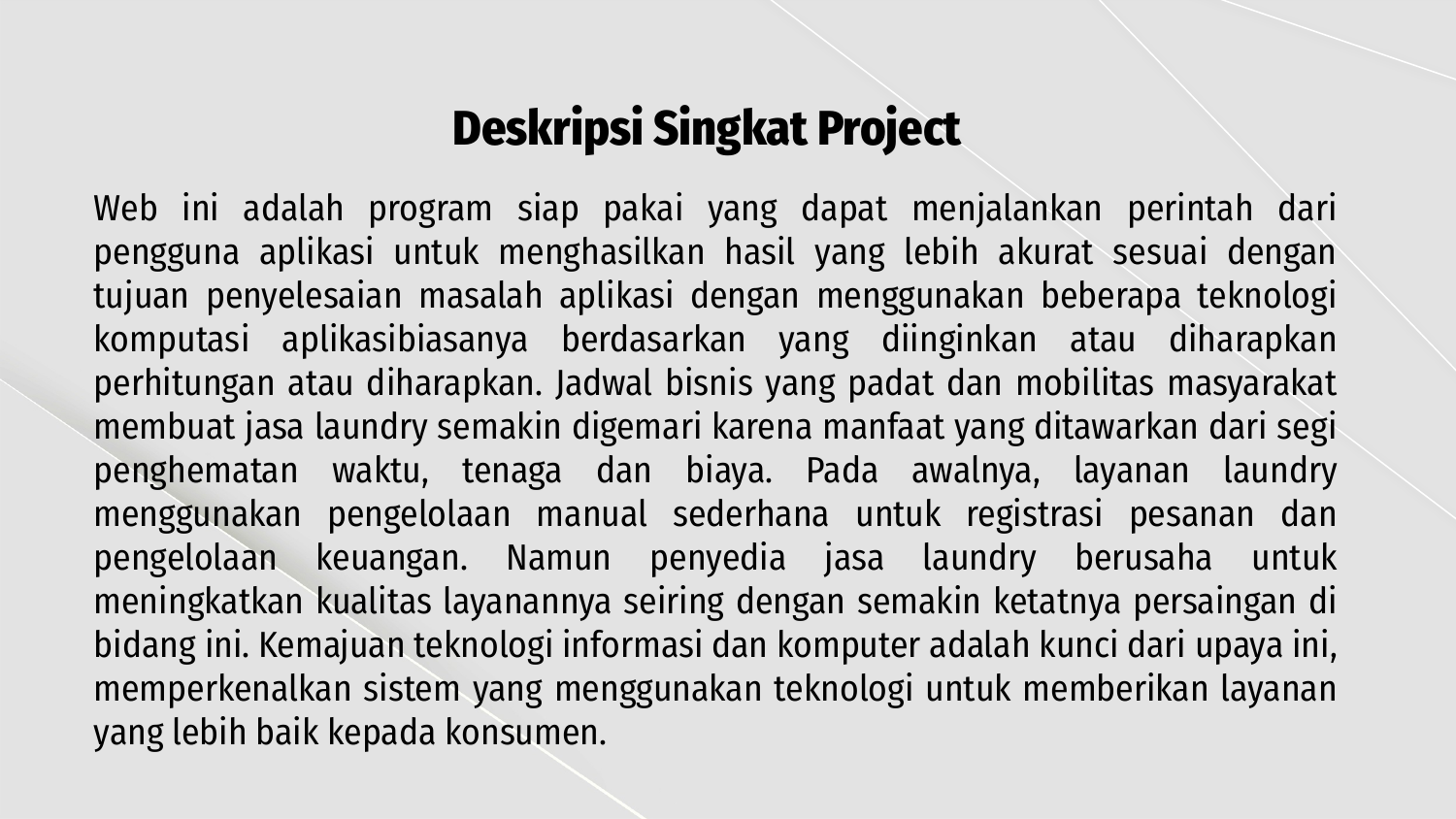

# Deskripsi Singkat Project
Web ini adalah program siap pakai yang dapat menjalankan perintah dari pengguna aplikasi untuk menghasilkan hasil yang lebih akurat sesuai dengan tujuan penyelesaian masalah aplikasi dengan menggunakan beberapa teknologi komputasi aplikasibiasanya berdasarkan yang diinginkan atau diharapkan perhitungan atau diharapkan. Jadwal bisnis yang padat dan mobilitas masyarakat membuat jasa laundry semakin digemari karena manfaat yang ditawarkan dari segi penghematan waktu, tenaga dan biaya. Pada awalnya, layanan laundry menggunakan pengelolaan manual sederhana untuk registrasi pesanan dan pengelolaan keuangan. Namun penyedia jasa laundry berusaha untuk meningkatkan kualitas layanannya seiring dengan semakin ketatnya persaingan di bidang ini. Kemajuan teknologi informasi dan komputer adalah kunci dari upaya ini, memperkenalkan sistem yang menggunakan teknologi untuk memberikan layanan yang lebih baik kepada konsumen.